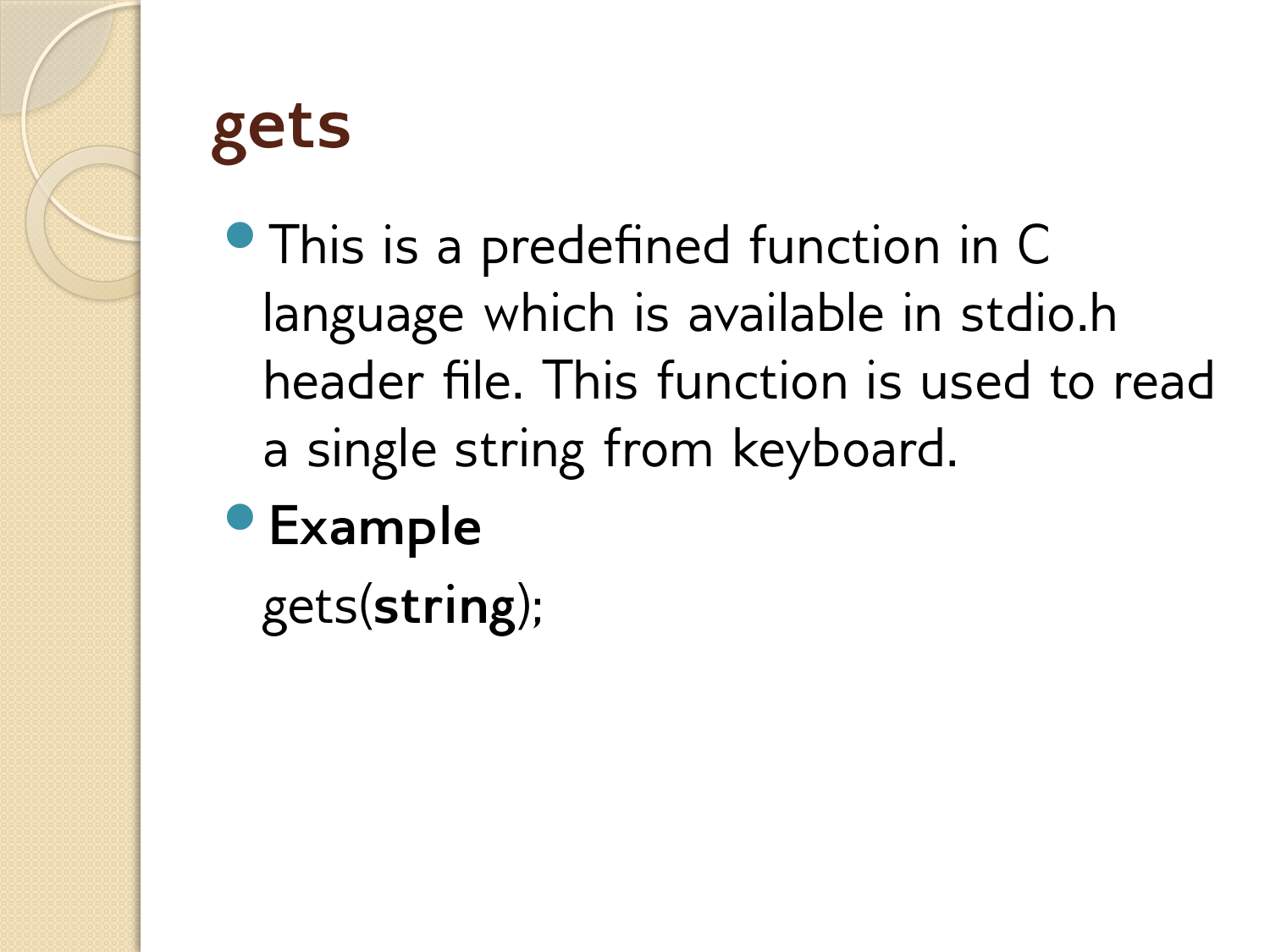

# gets
This is a predefined function in C language which is available in stdio.h header file. This function is used to read a single string from keyboard.
Example
	gets(string);